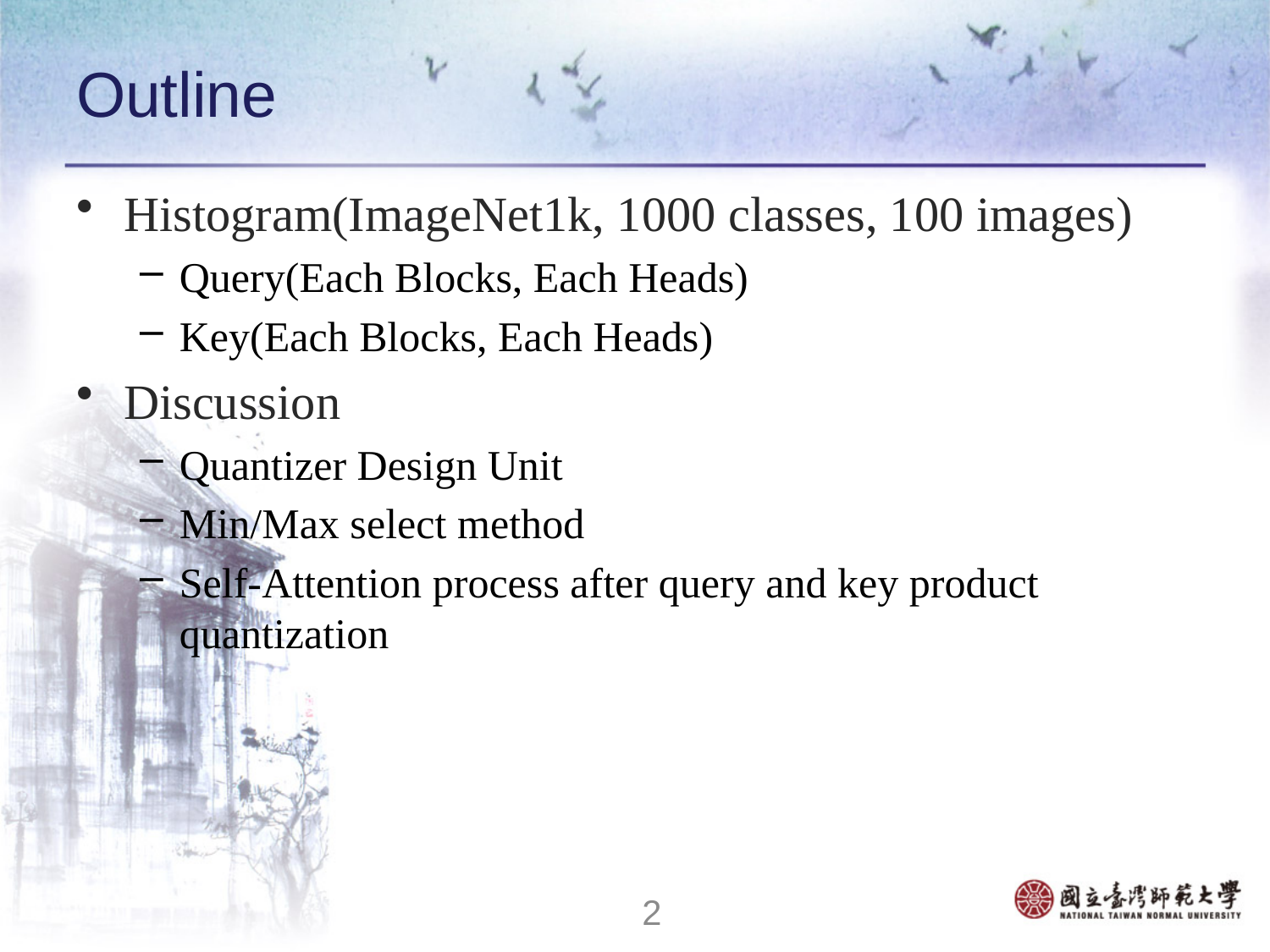

# Outline
Histogram(ImageNet1k, 1000 classes, 100 images)
Query(Each Blocks, Each Heads)
Key(Each Blocks, Each Heads)
Discussion
Quantizer Design Unit
Min/Max select method
Self-Attention process after query and key product quantization